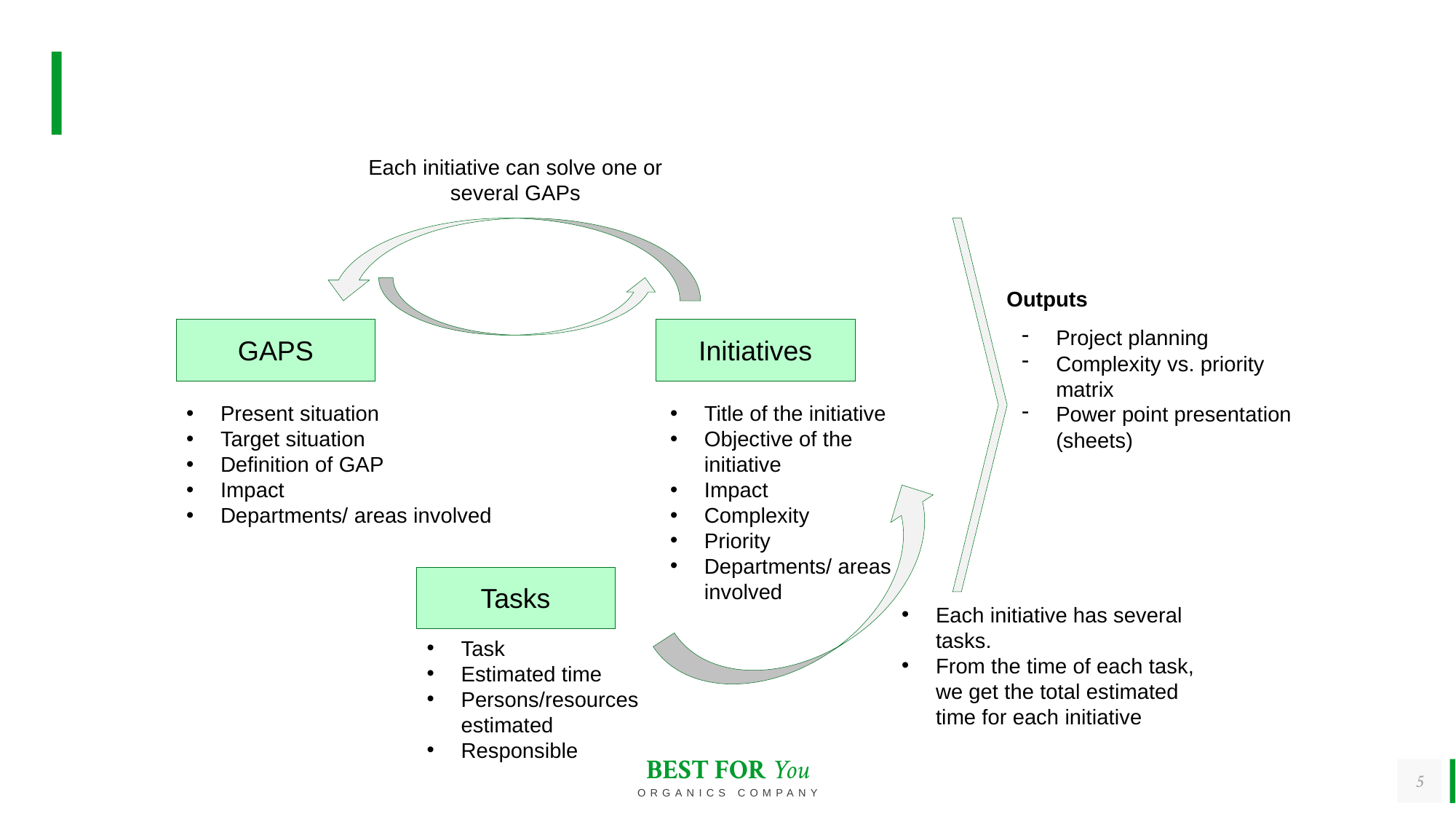

#

Each initiative can solve one or several GAPs

Outputs

Project planning
Complexity vs. priority matrix
Power point presentation (sheets)

GAPS
Initiatives
Present situation
Target situation
Definition of GAP
Impact
Departments/ areas involved

Title of the initiative
Objective of the initiative
Impact
Complexity
Priority
Departments/ areas involved

Tasks
Each initiative has several tasks.
From the time of each task, we get the total estimated time for each initiative
Task
Estimated time
Persons/resources estimated
Responsible
5